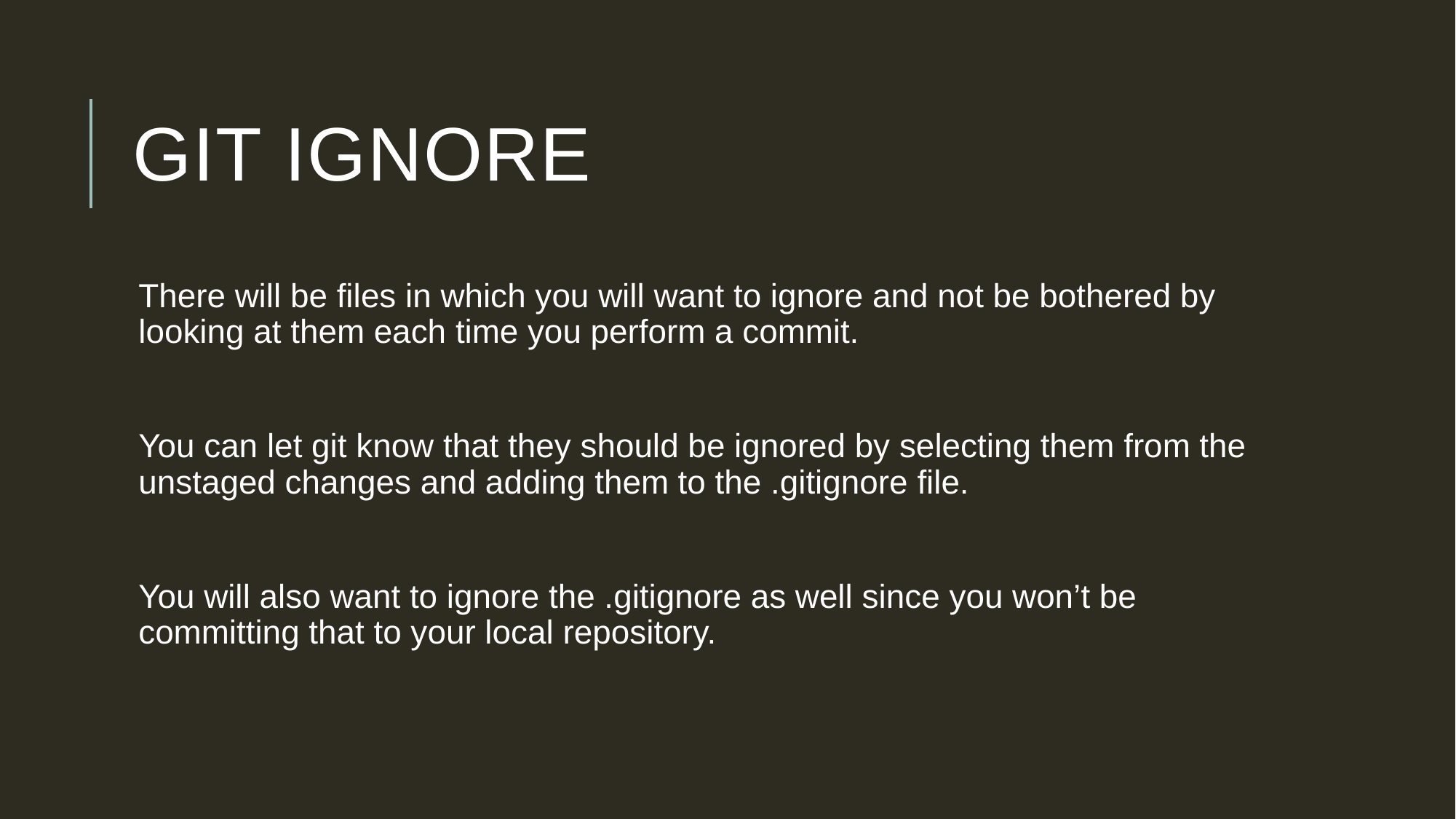

# Git ignore
There will be files in which you will want to ignore and not be bothered by looking at them each time you perform a commit.

You can let git know that they should be ignored by selecting them from the unstaged changes and adding them to the .gitignore file.

You will also want to ignore the .gitignore as well since you won’t be committing that to your local repository.